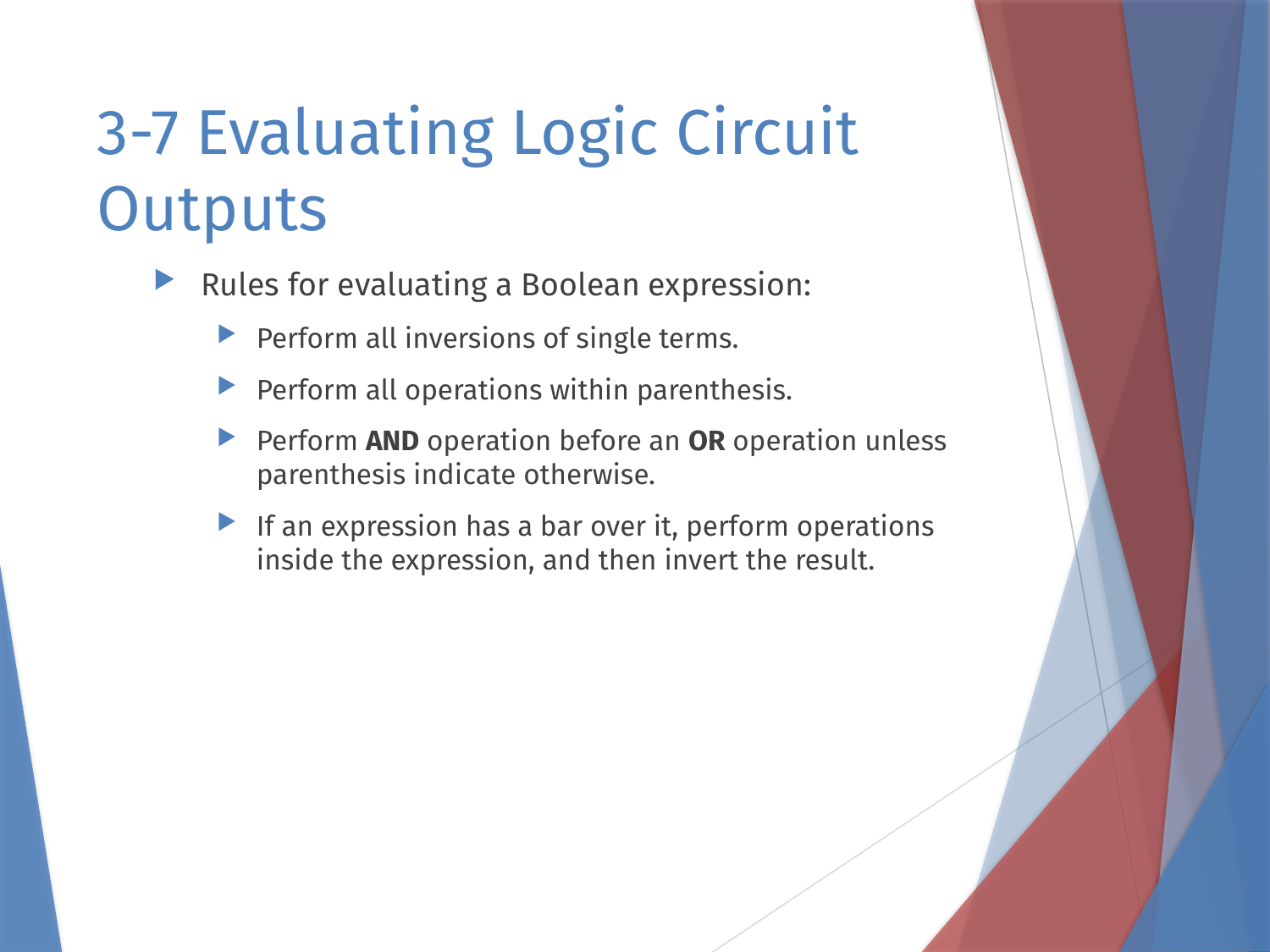

# 3-7 Evaluating Logic Circuit Outputs
Rules for evaluating a Boolean expression:
Perform all inversions of single terms.
Perform all operations within parenthesis.
Perform AND operation before an OR operation unless parenthesis indicate otherwise.
If an expression has a bar over it, perform operations inside the expression, and then invert the result.